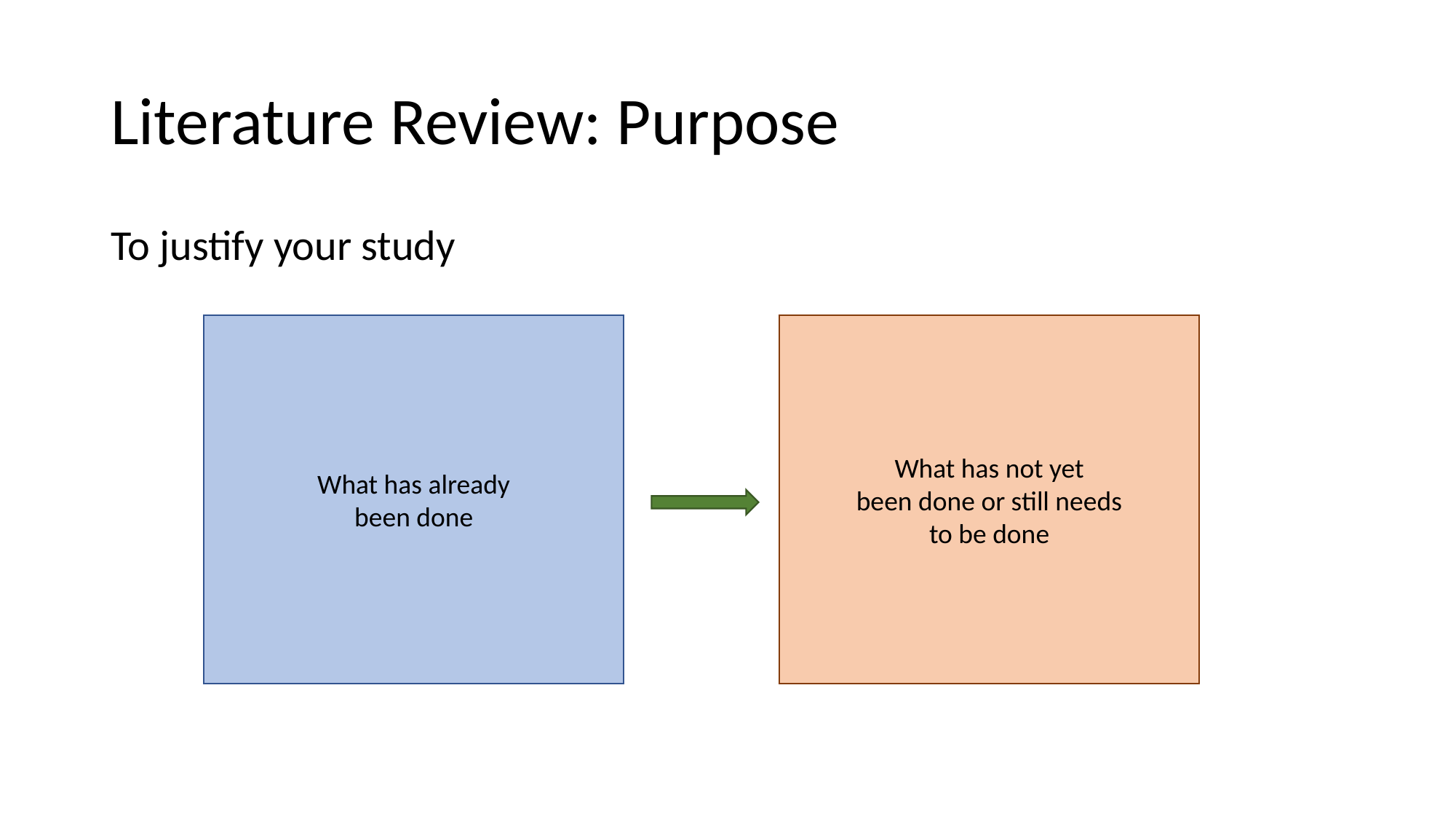

# Literature Review: Purpose
To justify your study
What has already
been done
What has not yet
been done or still needs
to be done